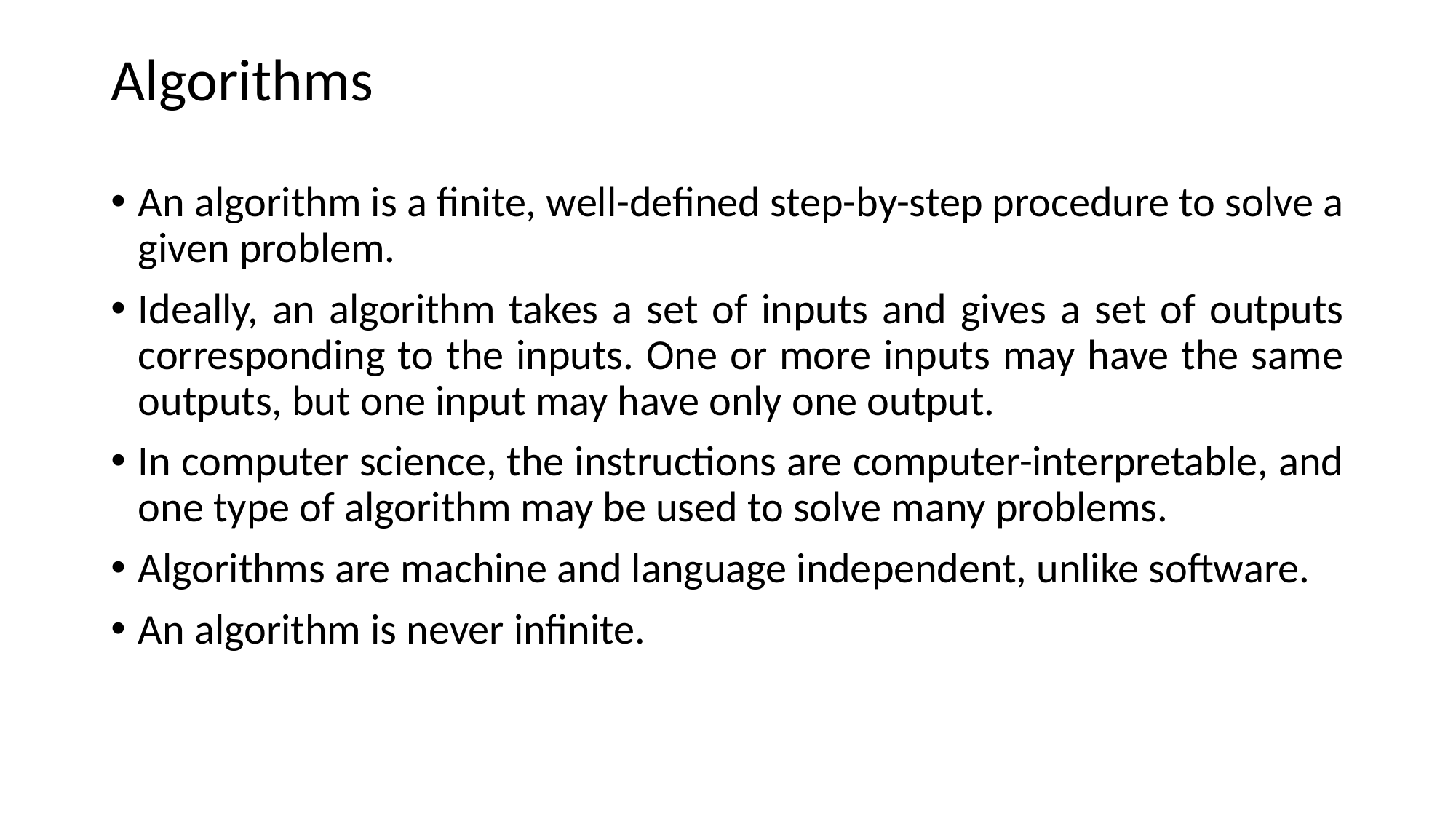

# Algorithms
An algorithm is a finite, well-defined step-by-step procedure to solve a given problem.
Ideally, an algorithm takes a set of inputs and gives a set of outputs corresponding to the inputs. One or more inputs may have the same outputs, but one input may have only one output.
In computer science, the instructions are computer-interpretable, and one type of algorithm may be used to solve many problems.
Algorithms are machine and language independent, unlike software.
An algorithm is never infinite.